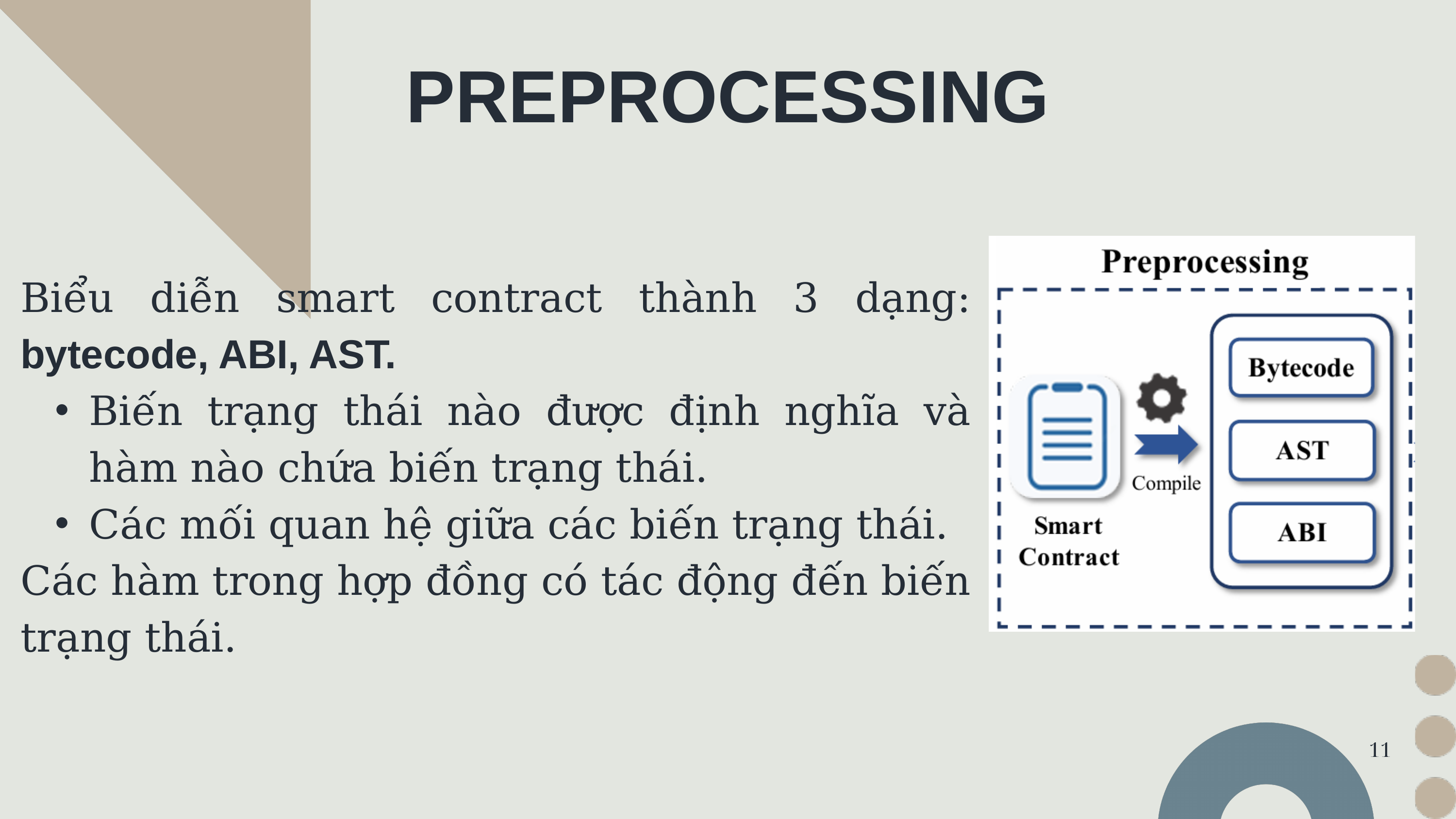

PREPROCESSING

Biểu diễn smart contract thành 3 dạng: bytecode, ABI, AST.
Biến trạng thái nào được định nghĩa và hàm nào chứa biến trạng thái.
Các mối quan hệ giữa các biến trạng thái.
Các hàm trong hợp đồng có tác động đến biến trạng thái.

11